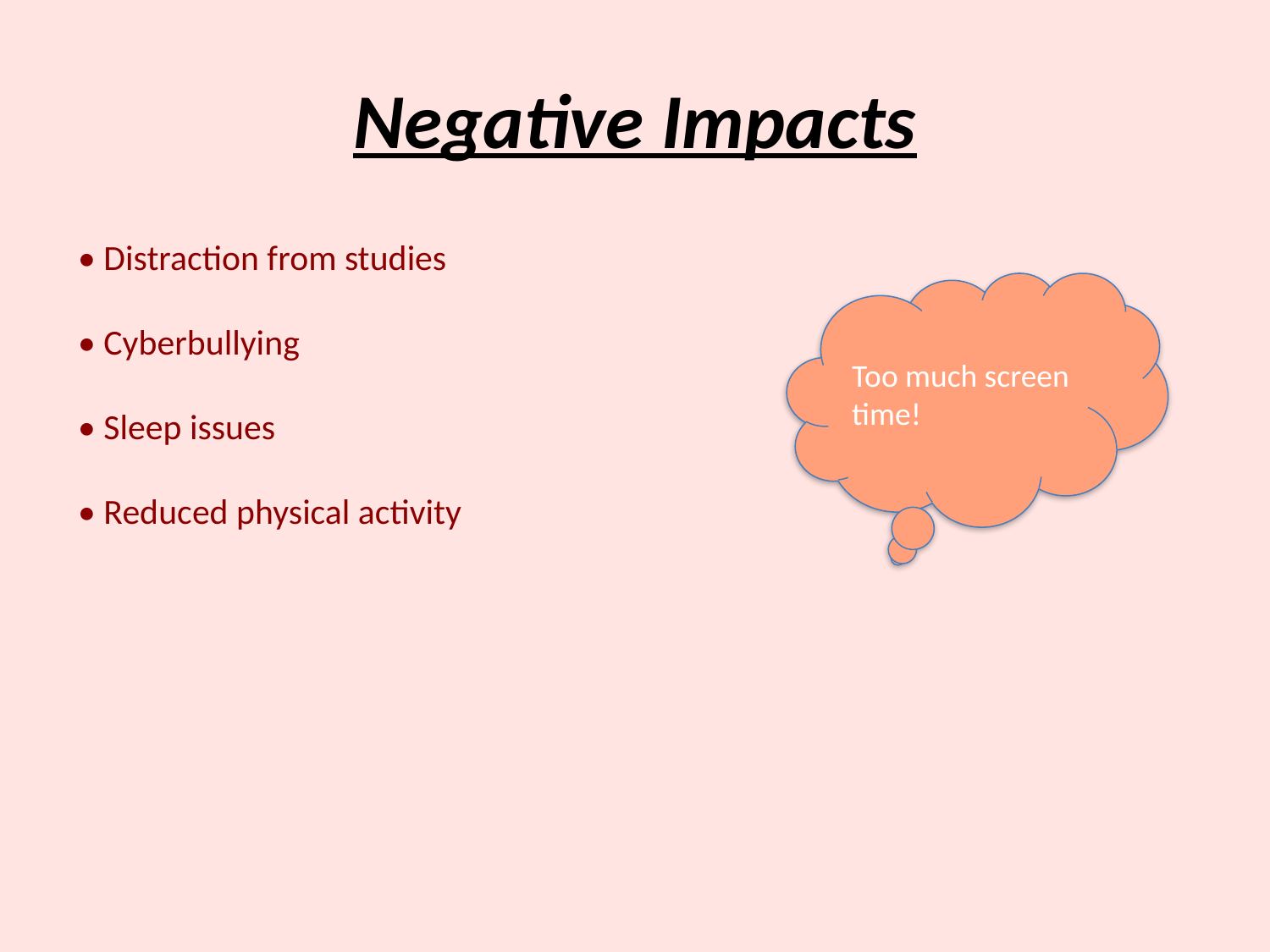

# Negative Impacts

• Distraction from studies

• Cyberbullying

• Sleep issues

• Reduced physical activity
Too much screen time!